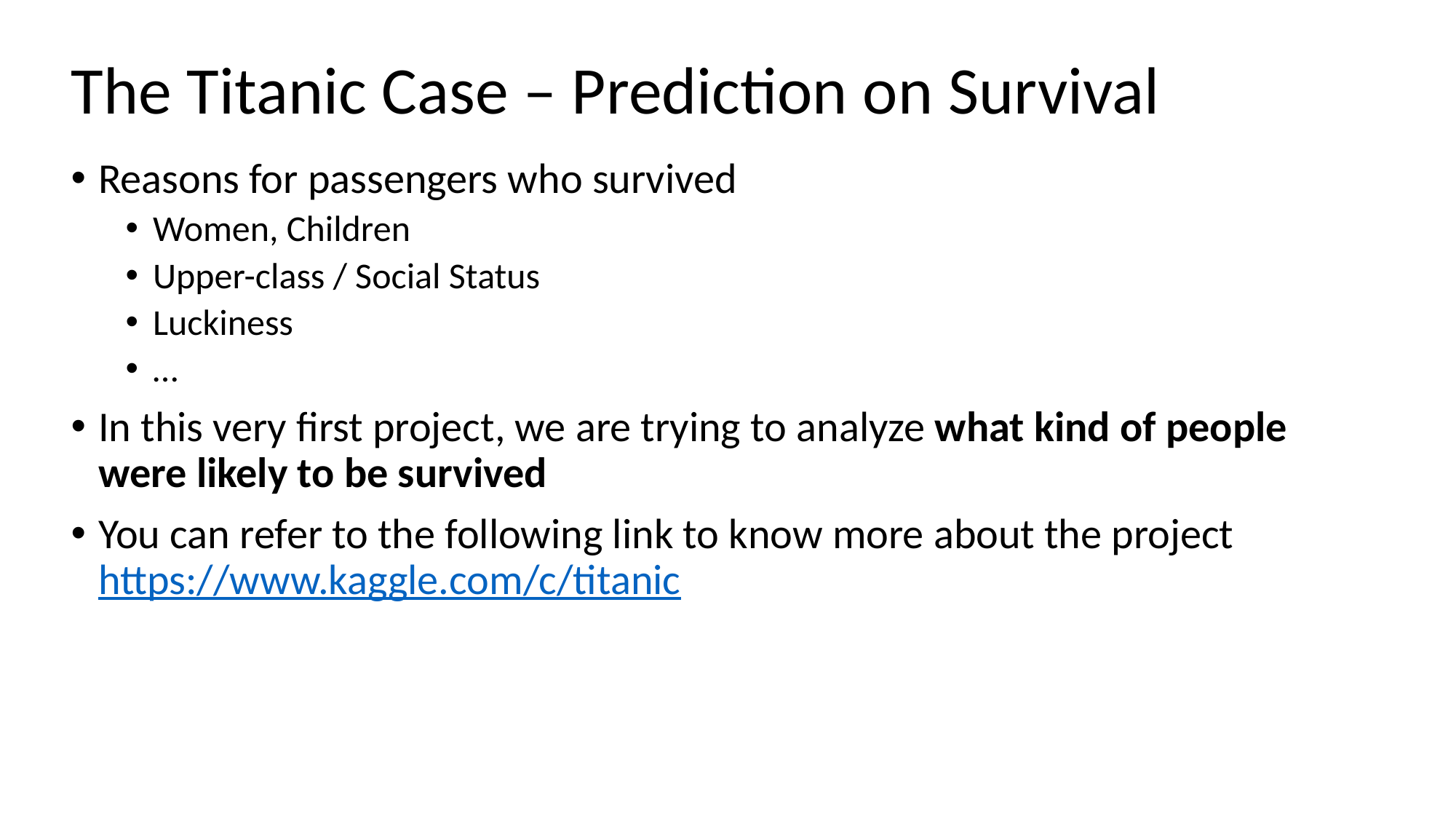

# The Titanic Case – Prediction on Survival
Reasons for passengers who survived
Women, Children
Upper-class / Social Status
Luckiness
…
In this very first project, we are trying to analyze what kind of people were likely to be survived
You can refer to the following link to know more about the project https://www.kaggle.com/c/titanic